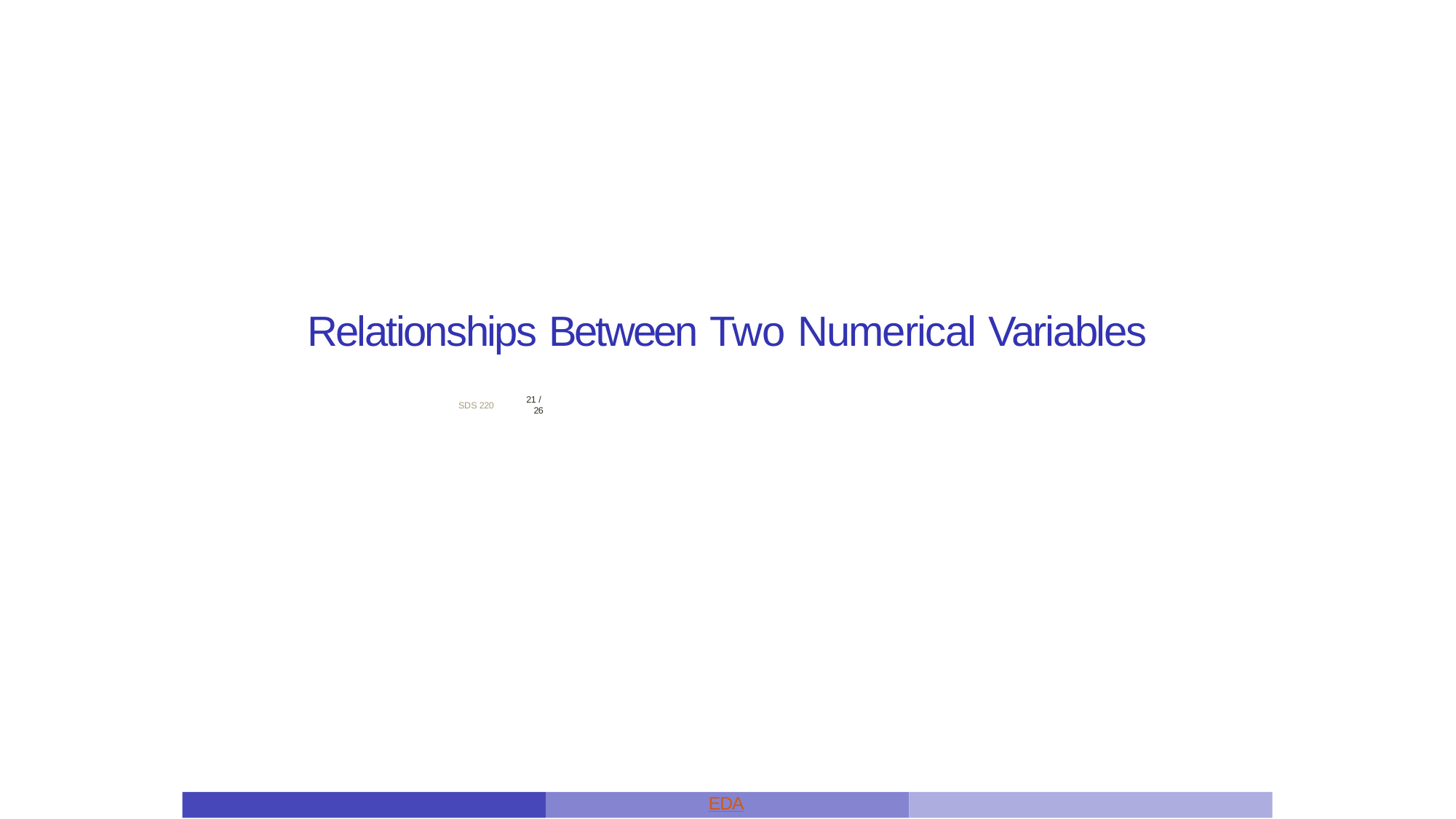

Relationships Between Two Numerical Variables
Introduction & Descriptive Statistics
SDS 220
21 / 26
EDA